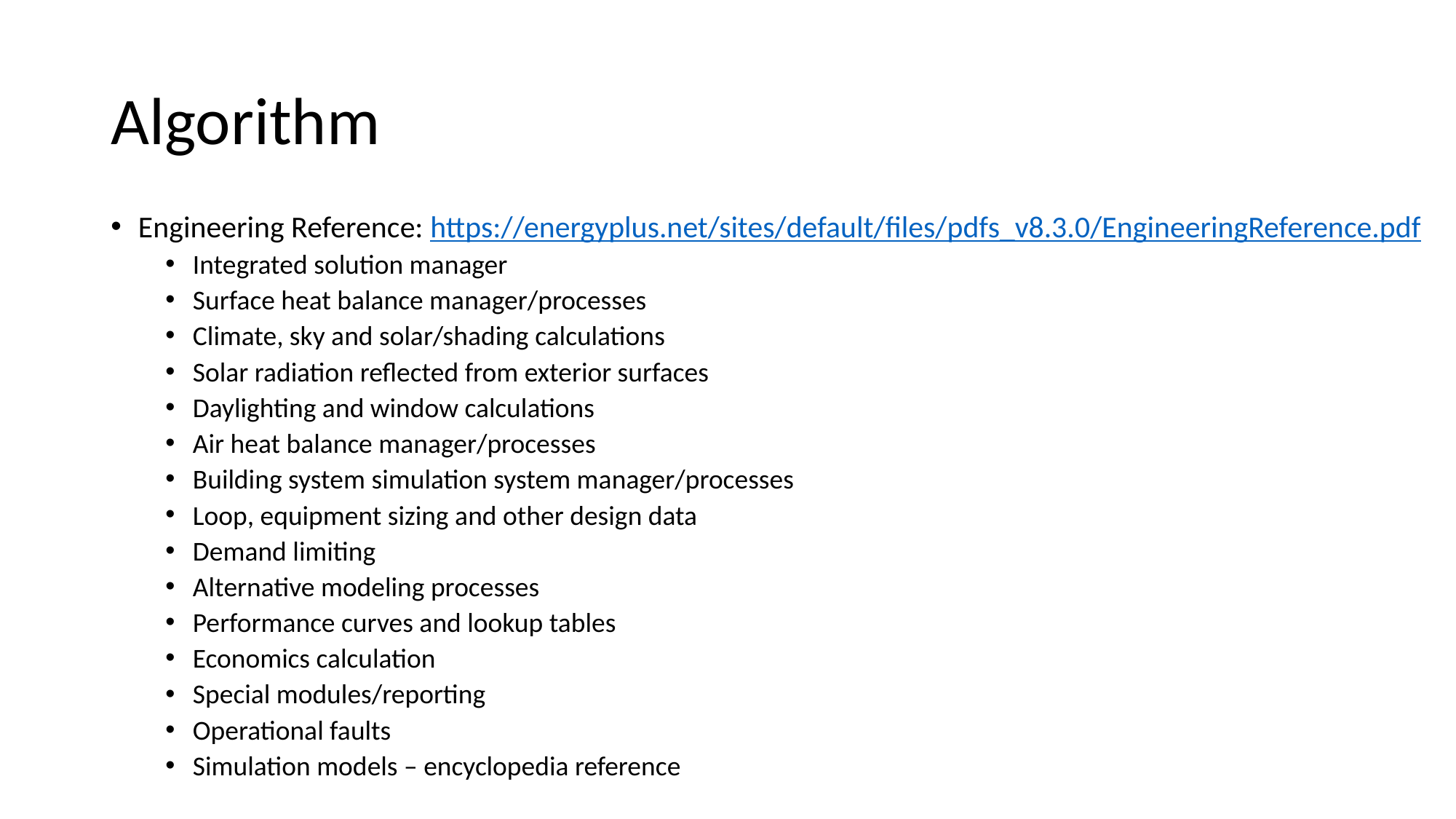

# Algorithm
Engineering Reference: https://energyplus.net/sites/default/files/pdfs_v8.3.0/EngineeringReference.pdf
Integrated solution manager
Surface heat balance manager/processes
Climate, sky and solar/shading calculations
Solar radiation reflected from exterior surfaces
Daylighting and window calculations
Air heat balance manager/processes
Building system simulation system manager/processes
Loop, equipment sizing and other design data
Demand limiting
Alternative modeling processes
Performance curves and lookup tables
Economics calculation
Special modules/reporting
Operational faults
Simulation models – encyclopedia reference